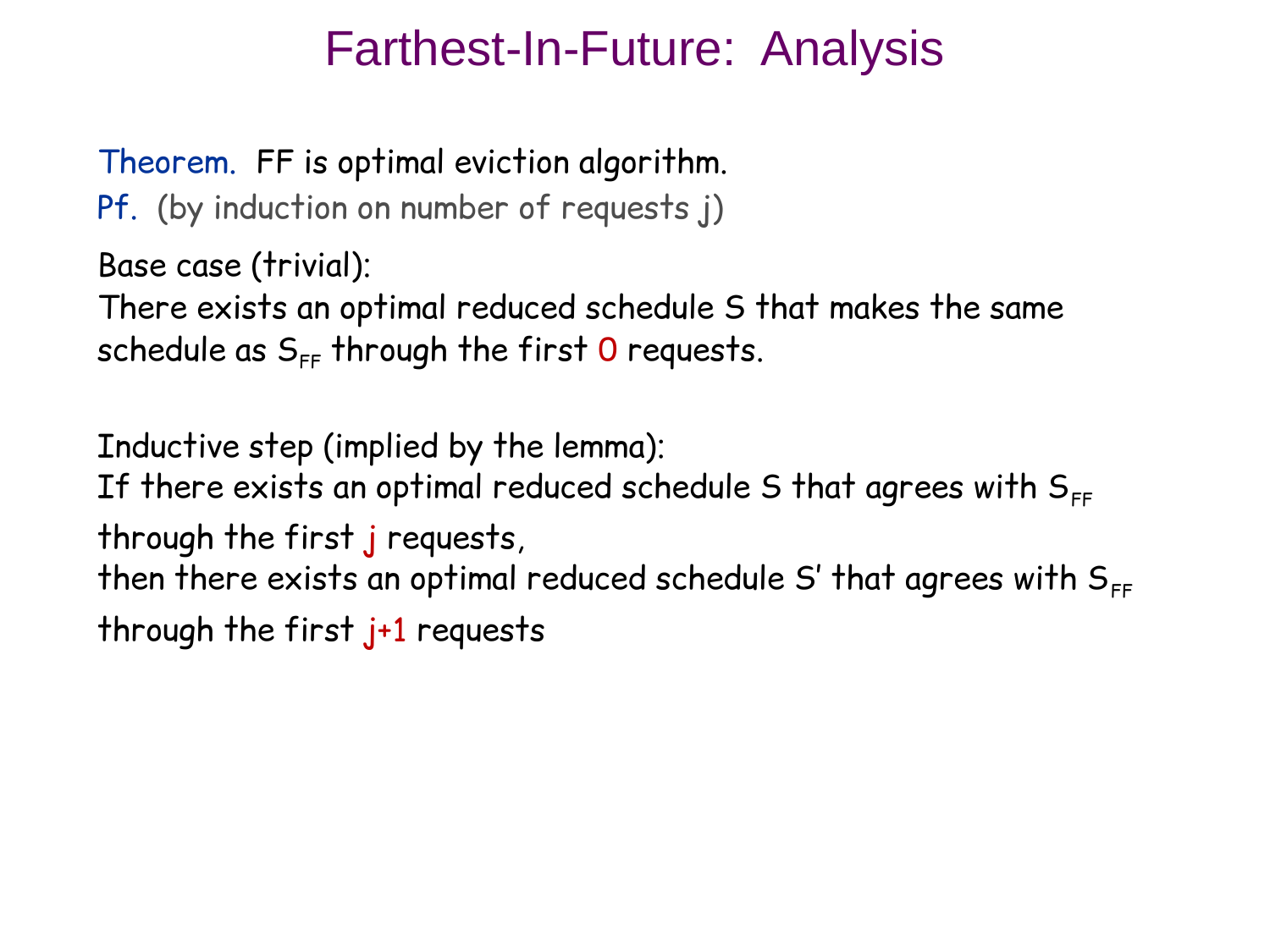

# Farthest-In-Future:  Analysis
Theorem.  FF is optimal eviction algorithm.
Pf.  (by induction on number of requests j)
Base case (trivial):
There exists an optimal reduced schedule S that makes the same schedule as SFF through the first 0 requests.

Inductive step (implied by the lemma):
If there exists an optimal reduced schedule S that agrees with SFF through the first j requests,
then there exists an optimal reduced schedule S’ that agrees with SFF through the first j+1 requests